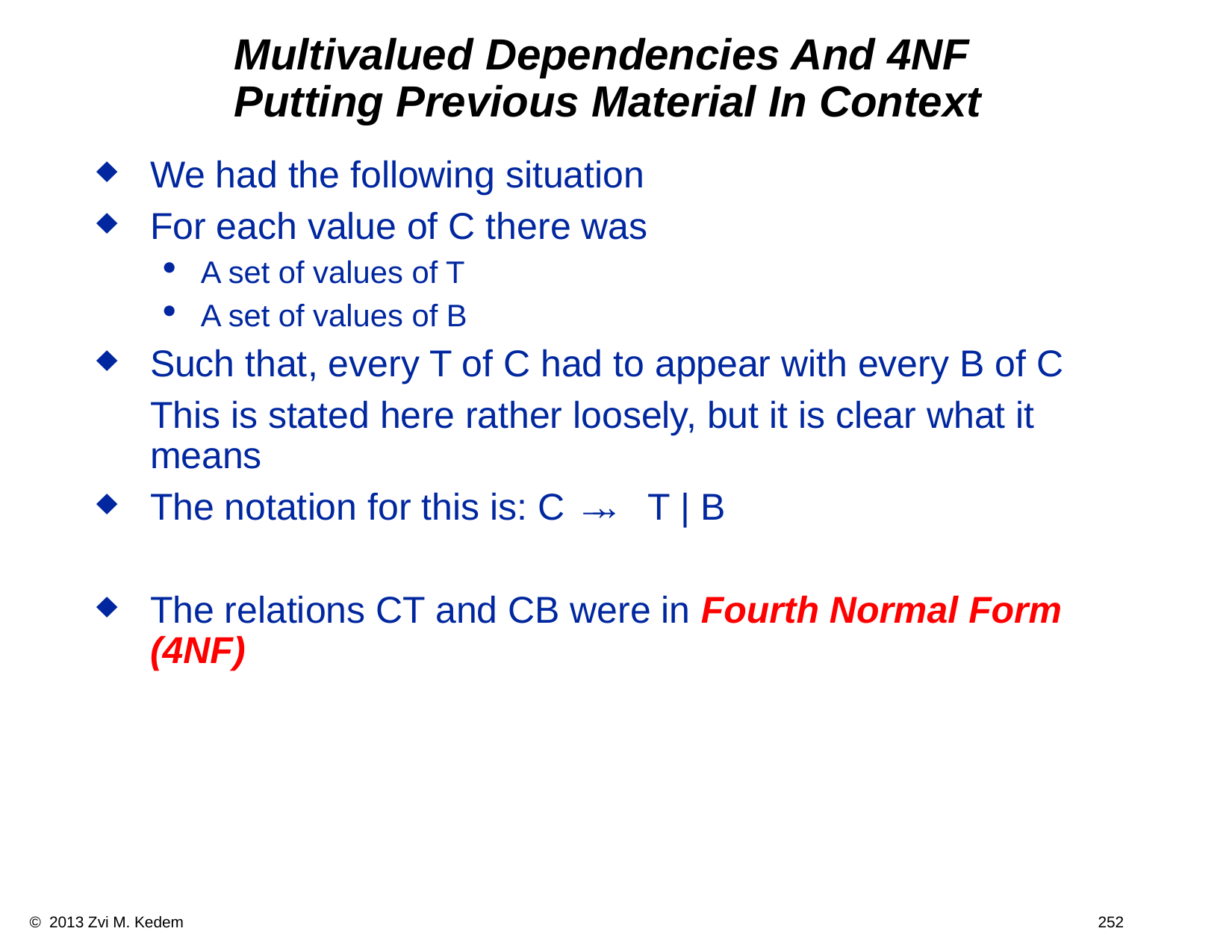

# Multivalued Dependencies And 4NF Putting Previous Material In Context
We had the following situation
For each value of C there was
A set of values of T
A set of values of B
Such that, every T of C had to appear with every B of C
	This is stated here rather loosely, but it is clear what it means
The notation for this is: C → →      T | B

The relations CT and CB were in Fourth Normal Form (4NF)